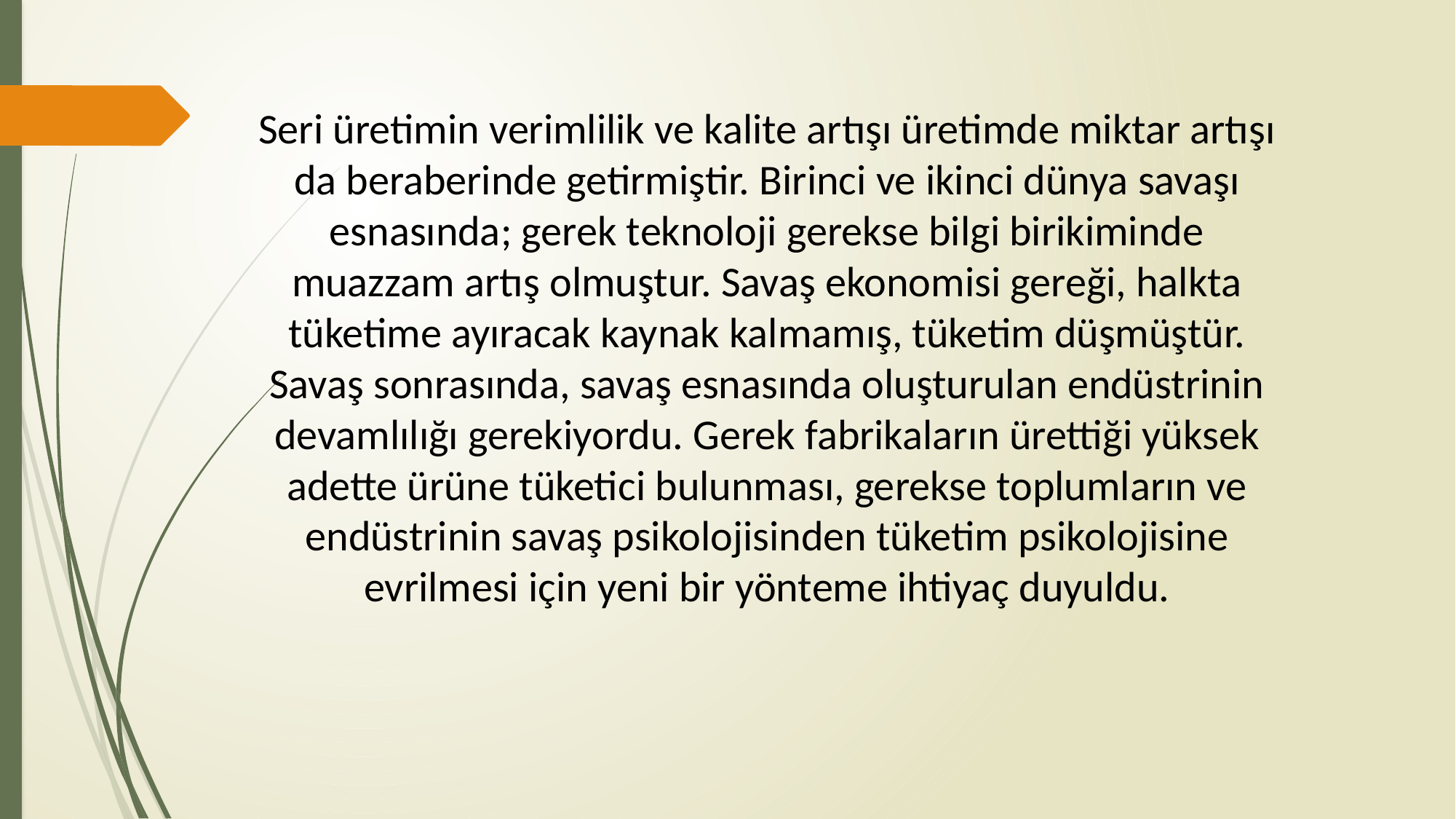

Seri üretimin verimlilik ve kalite artışı üretimde miktar artışı da beraberinde getirmiştir. Birinci ve ikinci dünya savaşı esnasında; gerek teknoloji gerekse bilgi birikiminde muazzam artış olmuştur. Savaş ekonomisi gereği, halkta tüketime ayıracak kaynak kalmamış, tüketim düşmüştür. Savaş sonrasında, savaş esnasında oluşturulan endüstrinin devamlılığı gerekiyordu. Gerek fabrikaların ürettiği yüksek adette ürüne tüketici bulunması, gerekse toplumların ve endüstrinin savaş psikolojisinden tüketim psikolojisine evrilmesi için yeni bir yönteme ihtiyaç duyuldu.